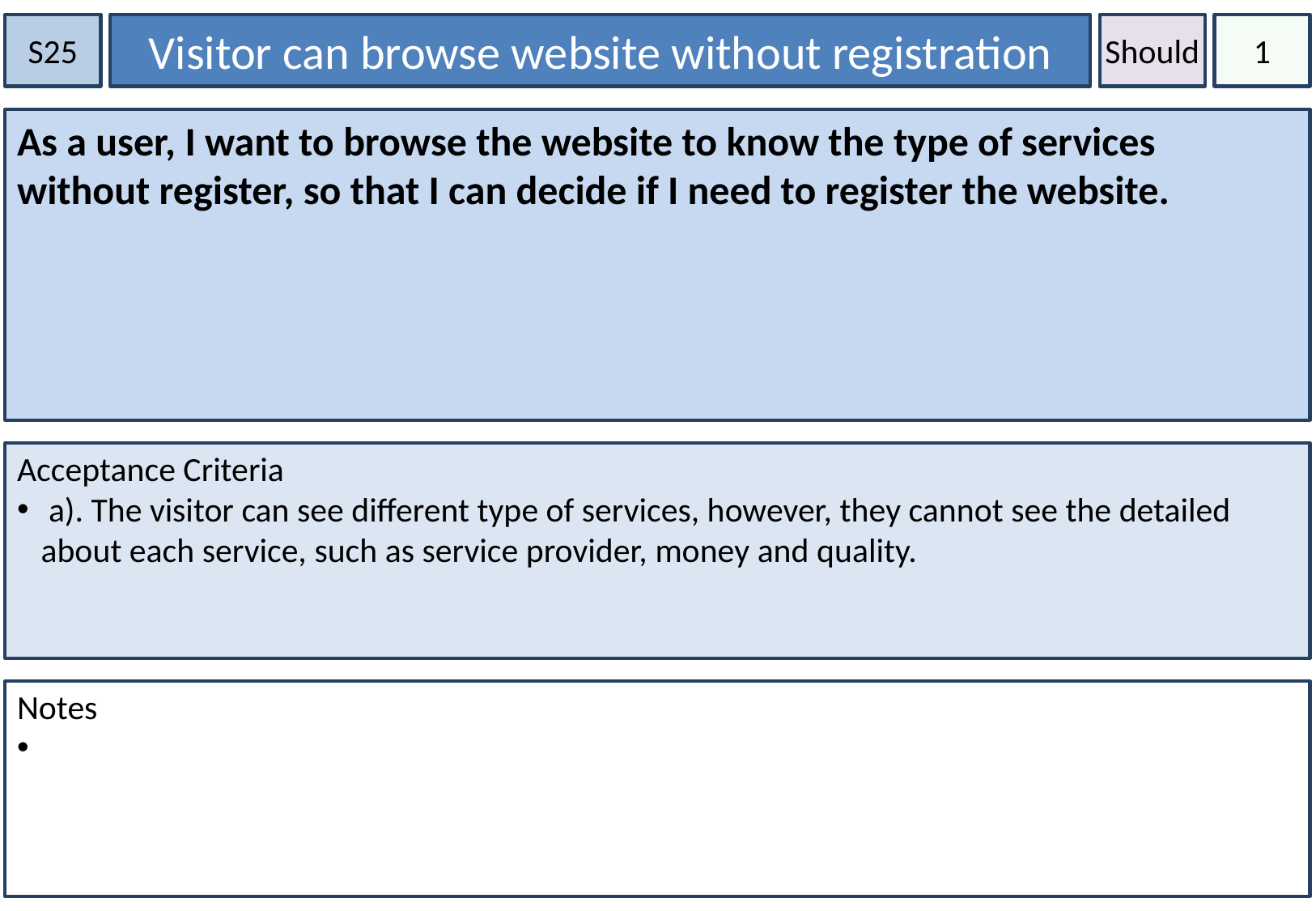

S25
Visitor can browse website without registration
Should
1
As a user, I want to browse the website to know the type of services without register, so that I can decide if I need to register the website.
Acceptance Criteria
 a). The visitor can see different type of services, however, they cannot see the detailed about each service, such as service provider, money and quality.

Notes